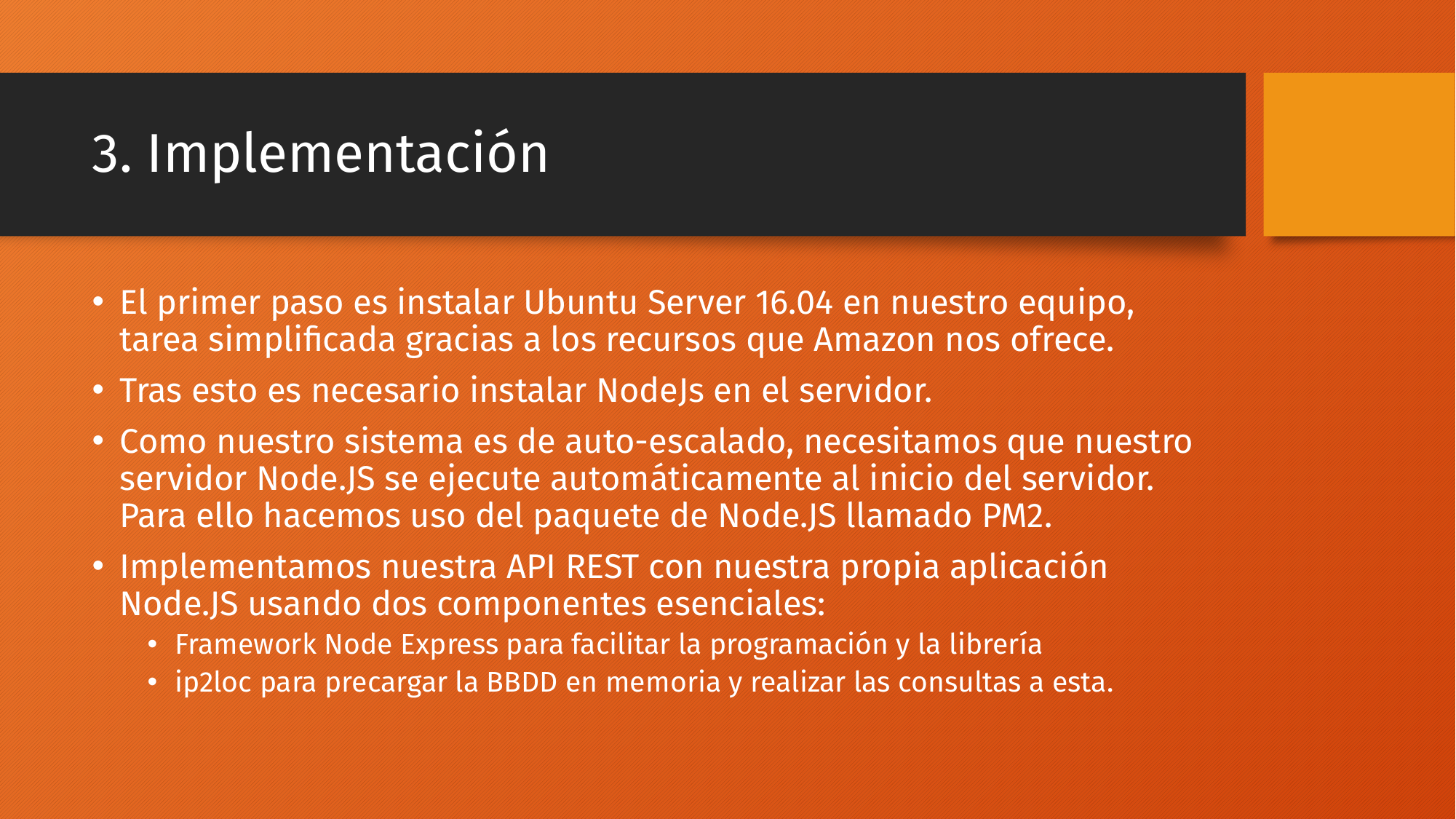

# 3. Implementación
El primer paso es instalar Ubuntu Server 16.04 en nuestro equipo, tarea simplificada gracias a los recursos que Amazon nos ofrece.
Tras esto es necesario instalar NodeJs en el servidor.
Como nuestro sistema es de auto-escalado, necesitamos que nuestro servidor Node.JS se ejecute automáticamente al inicio del servidor. Para ello hacemos uso del paquete de Node.JS llamado PM2.
Implementamos nuestra API REST con nuestra propia aplicación Node.JS usando dos componentes esenciales:
Framework Node Express para facilitar la programación y la librería
ip2loc para precargar la BBDD en memoria y realizar las consultas a esta.